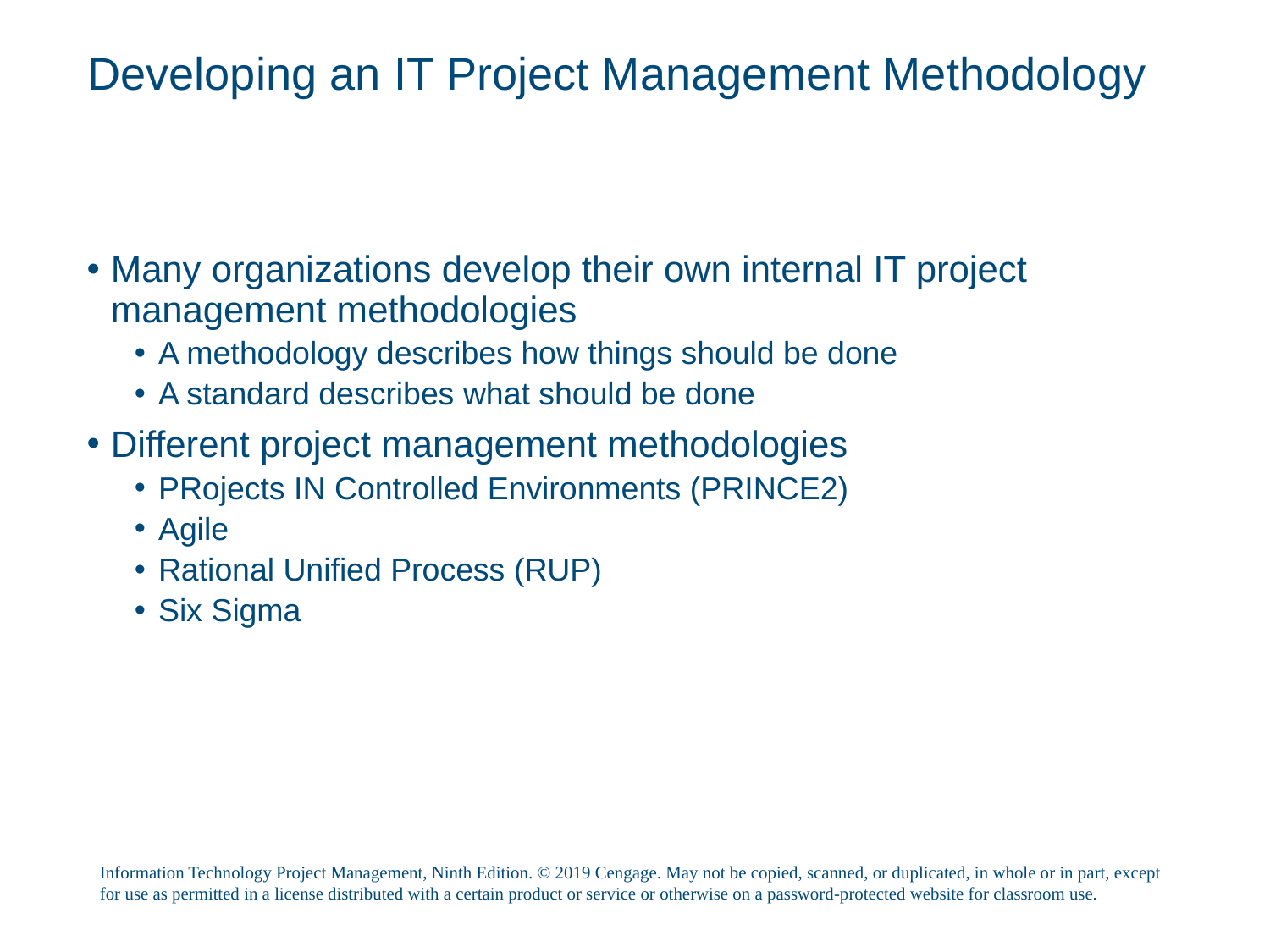

# Developing an IT Project Management Methodology
Many organizations develop their own internal IT project management methodologies
A methodology describes how things should be done
A standard describes what should be done
Different project management methodologies
PRojects IN Controlled Environments (PRINCE2)
Agile
Rational Unified Process (RUP)
Six Sigma
Information Technology Project Management, Ninth Edition. © 2019 Cengage. May not be copied, scanned, or duplicated, in whole or in part, except for use as permitted in a license distributed with a certain product or service or otherwise on a password-protected website for classroom use.